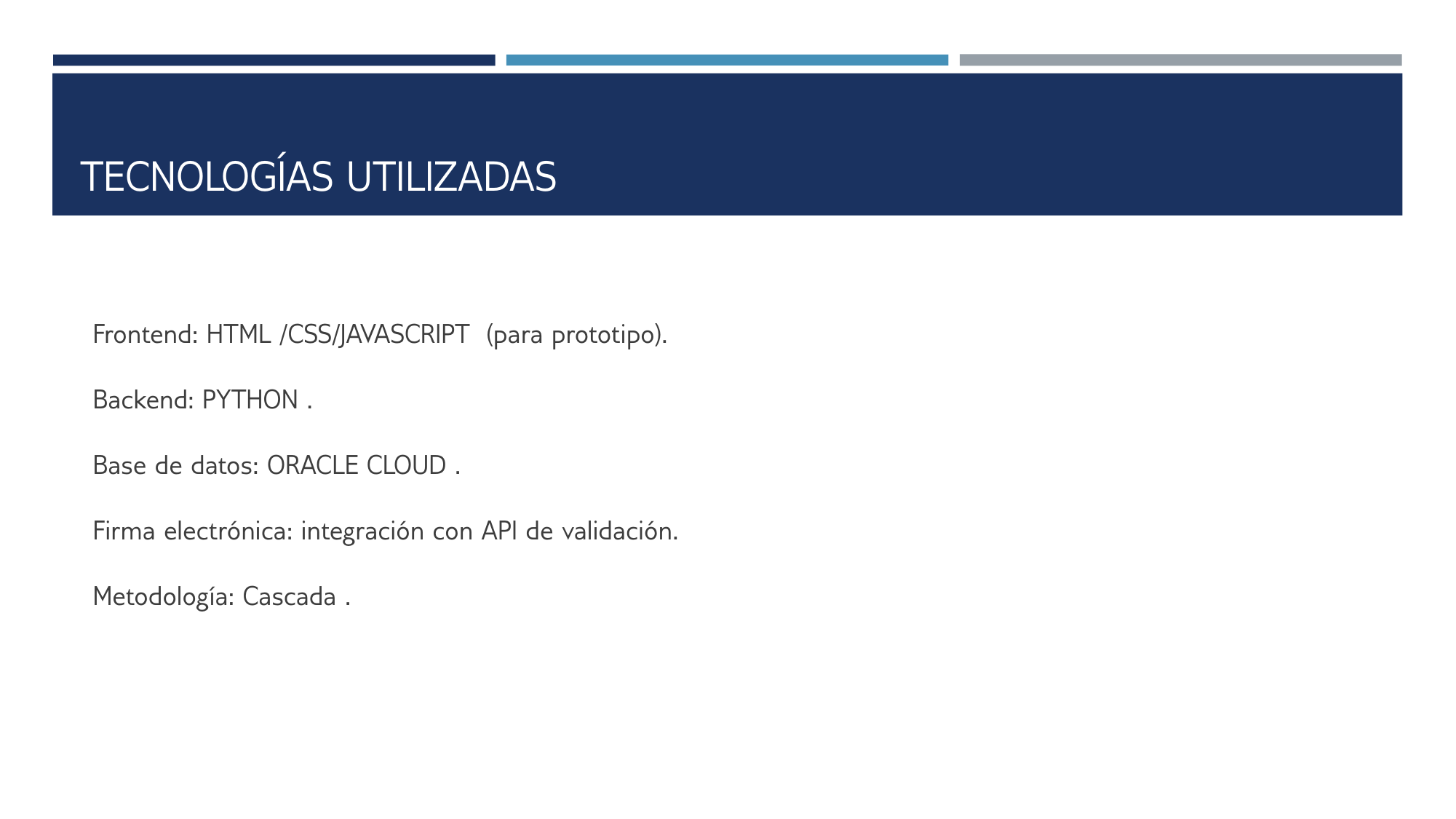

# TECNOLOGÍAS UTILIZADAS
Frontend: HTML /CSS/JAVASCRIPT  (para prototipo).

Backend: PYTHON .

Base de datos: ORACLE CLOUD .

Firma electrónica: integración con API de validación.

Metodología: Cascada .